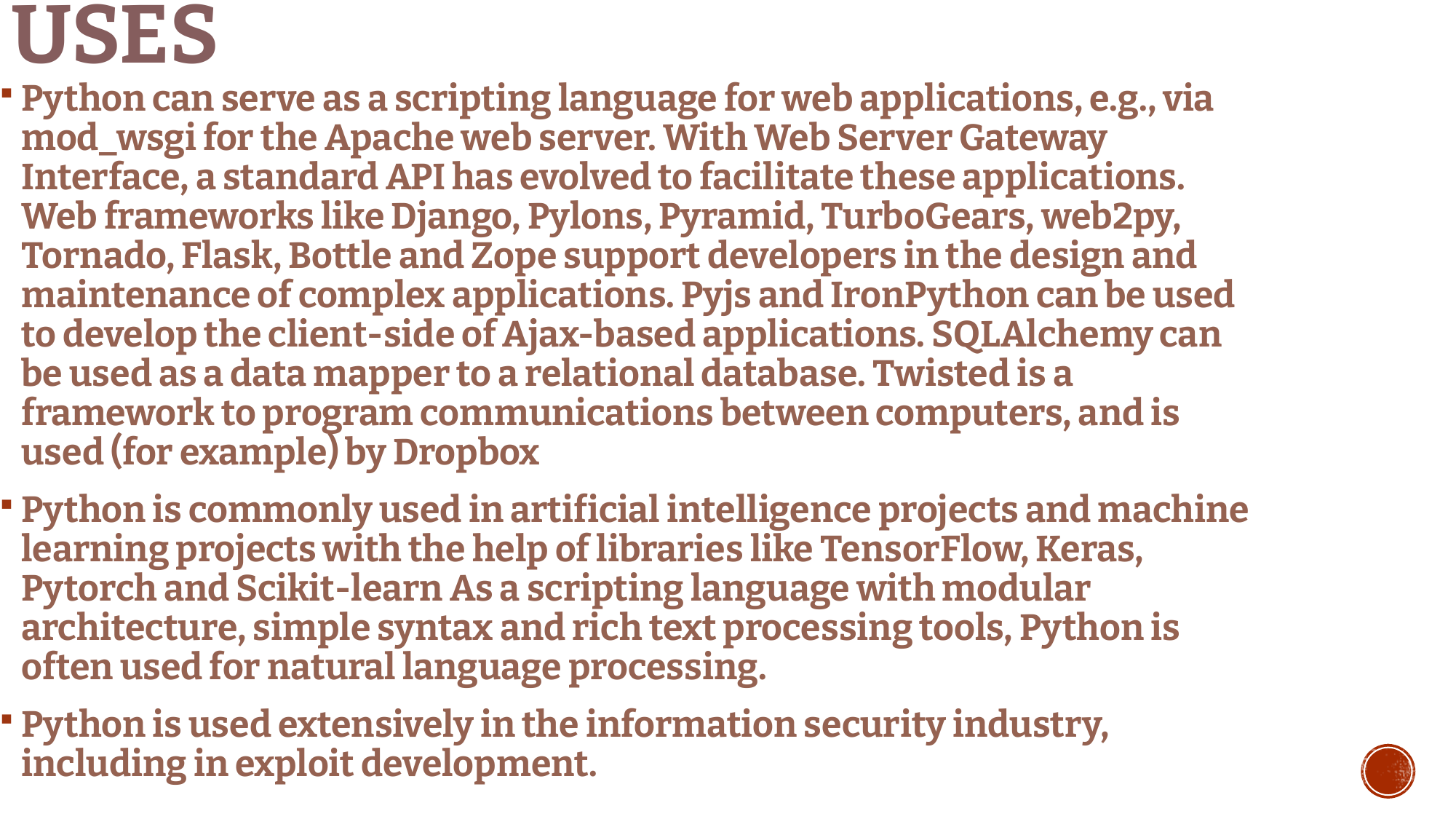

# Uses
Python can serve as a scripting language for web applications, e.g., via mod_wsgi for the Apache web server. With Web Server Gateway Interface, a standard API has evolved to facilitate these applications. Web frameworks like Django, Pylons, Pyramid, TurboGears, web2py, Tornado, Flask, Bottle and Zope support developers in the design and maintenance of complex applications. Pyjs and IronPython can be used to develop the client-side of Ajax-based applications. SQLAlchemy can be used as a data mapper to a relational database. Twisted is a framework to program communications between computers, and is used (for example) by Dropbox
Python is commonly used in artificial intelligence projects and machine learning projects with the help of libraries like TensorFlow, Keras, Pytorch and Scikit-learn As a scripting language with modular architecture, simple syntax and rich text processing tools, Python is often used for natural language processing.
Python is used extensively in the information security industry, including in exploit development.